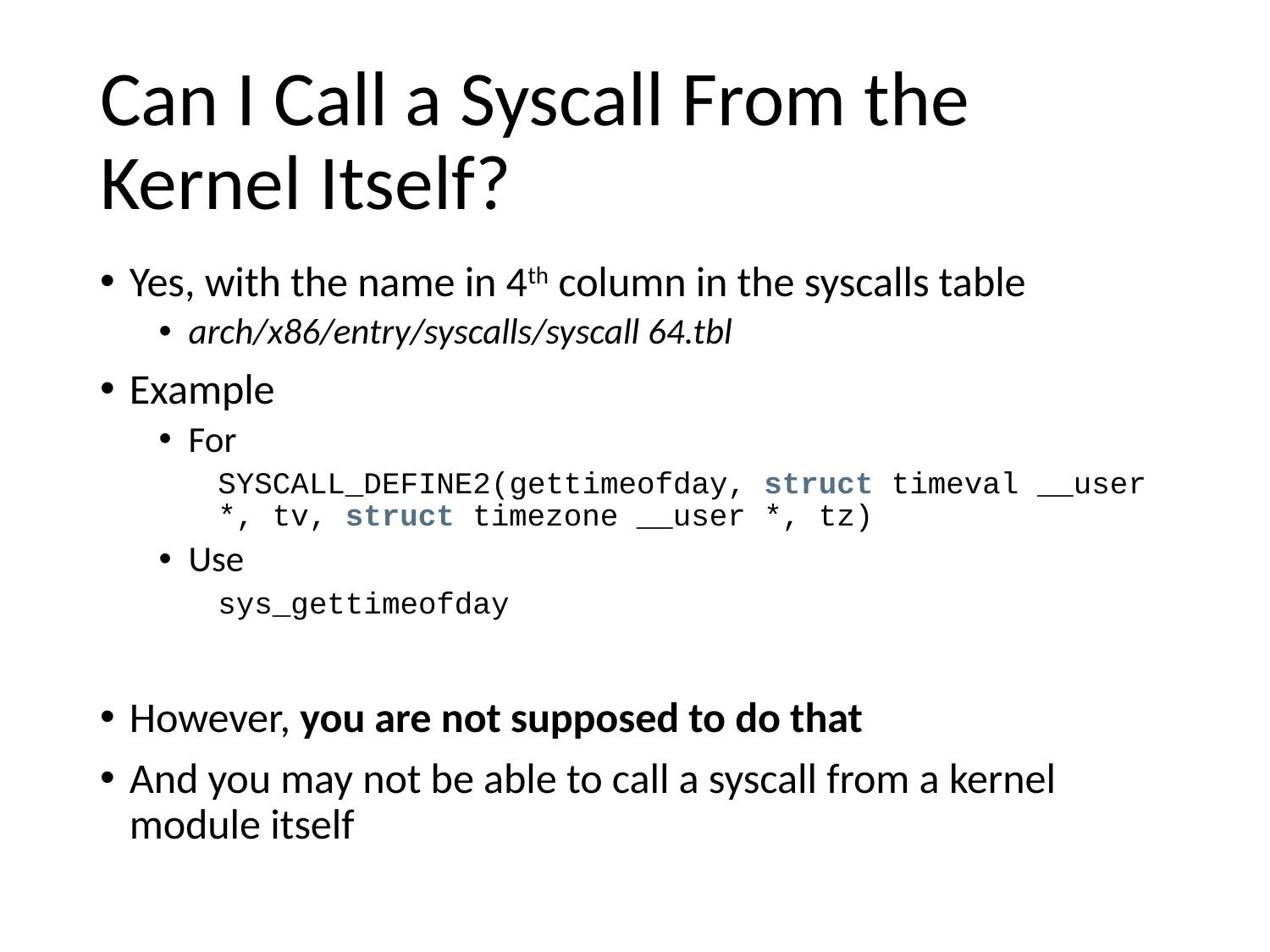

# Can I Call a Syscall From the Kernel Itself?
Yes, with the name in 4th column in the syscalls table
arch/x86/entry/syscalls/syscall 64.tbl
Example
For
SYSCALL_DEFINE2(gettimeofday, struct timeval __user *, tv, struct timezone __user *, tz)
Use
sys_gettimeofday

However, you are not supposed to do that
And you may not be able to call a syscall from a kernel module itself